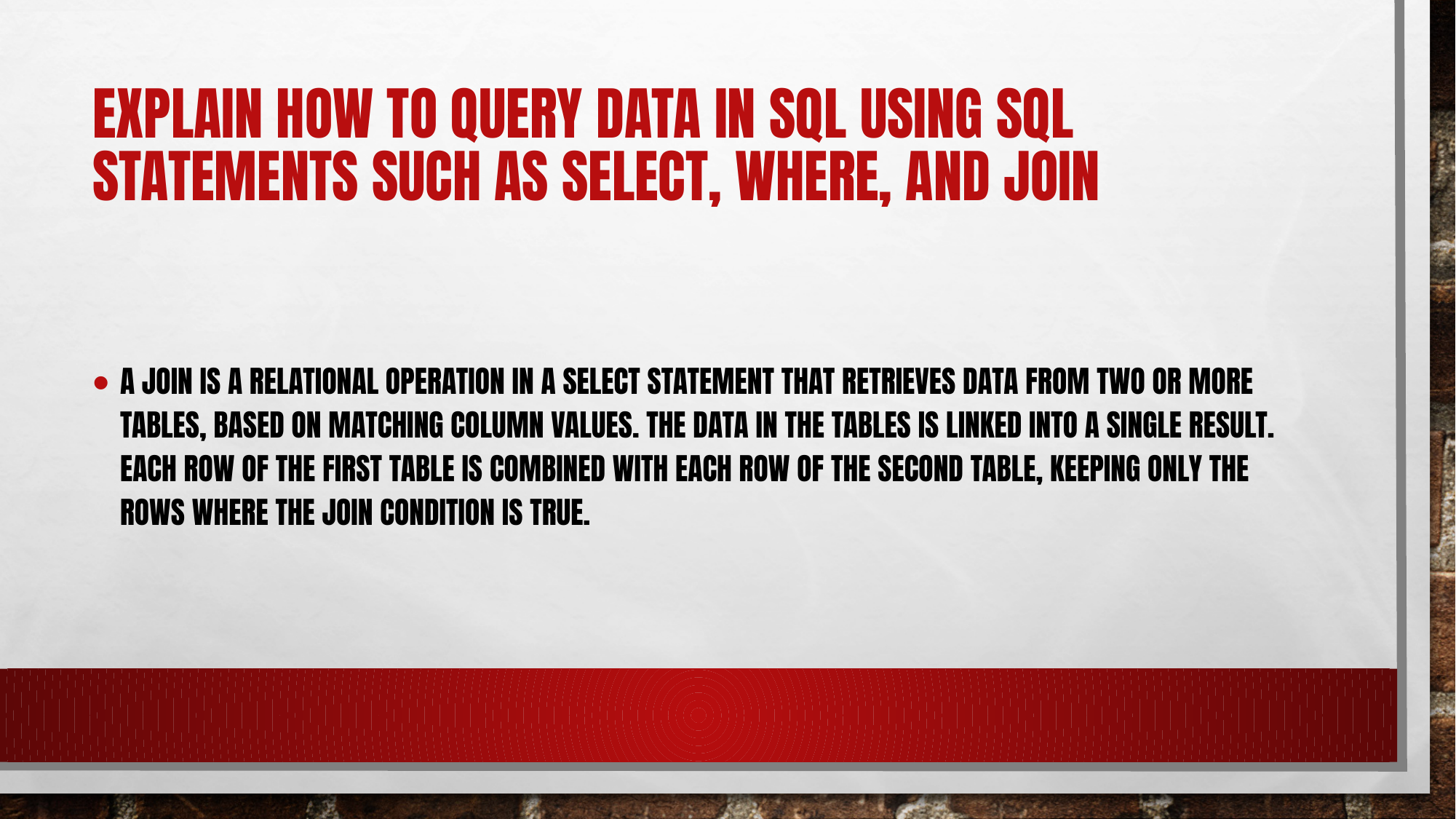

# Explain how to query data in SQL using SQL statements such as SELECT, WHERE, and JOIN
A join is a relational operation in a SELECT statement that retrieves data from two or more tables, based on matching column values. The data in the tables is linked into a single result. Each row of the first table is combined with each row of the second table, keeping only the rows where the join condition is true.